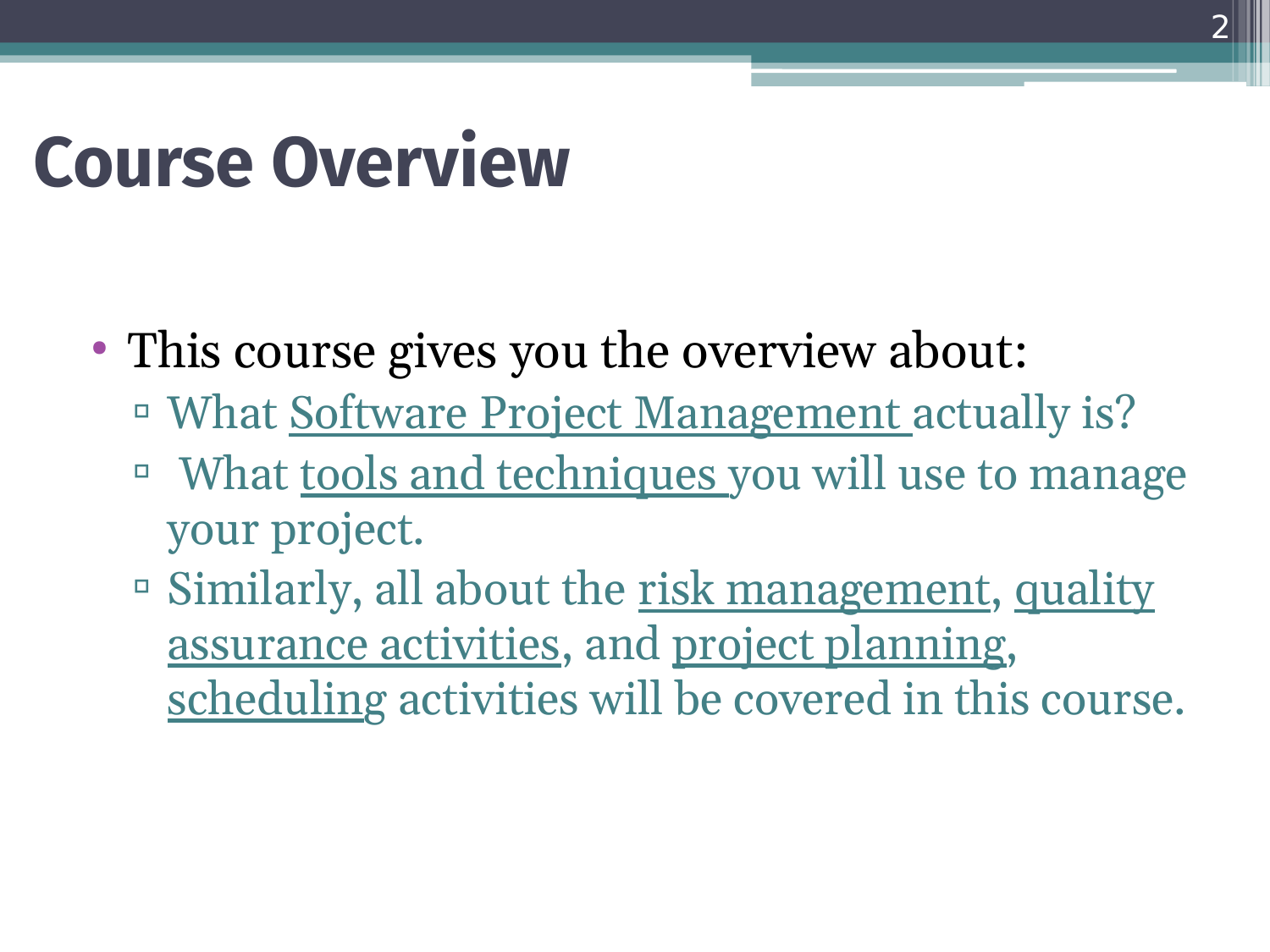

2
# Course Overview
This course gives you the overview about:
What Software Project Management actually is?
 What tools and techniques you will use to manage your project.
Similarly, all about the risk management, quality assurance activities, and project planning, scheduling activities will be covered in this course.